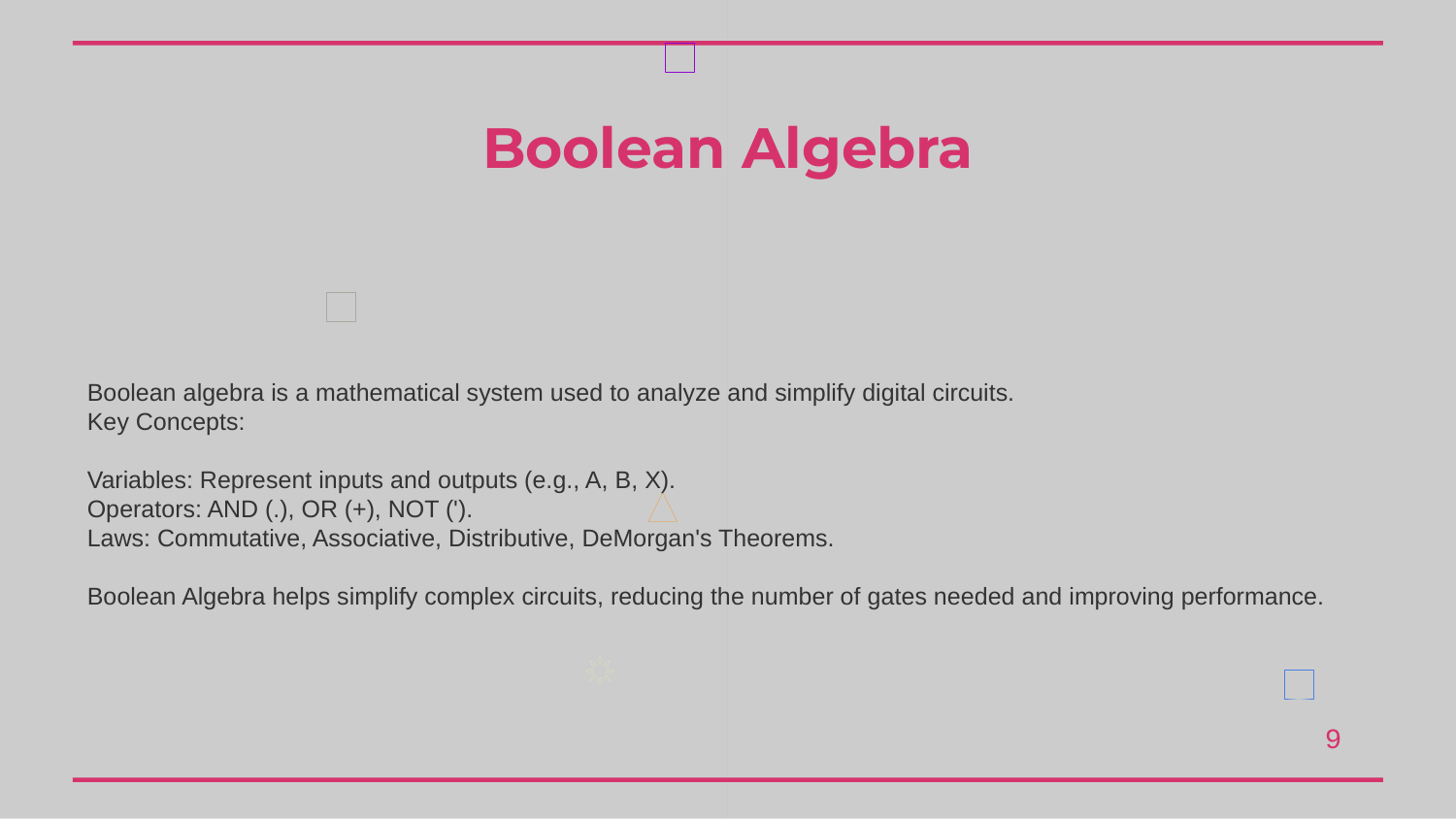

Boolean Algebra
Boolean algebra is a mathematical system used to analyze and simplify digital circuits.
Key Concepts:

Variables: Represent inputs and outputs (e.g., A, B, X).
Operators: AND (.), OR (+), NOT (').
Laws: Commutative, Associative, Distributive, DeMorgan's Theorems.

Boolean Algebra helps simplify complex circuits, reducing the number of gates needed and improving performance.

9